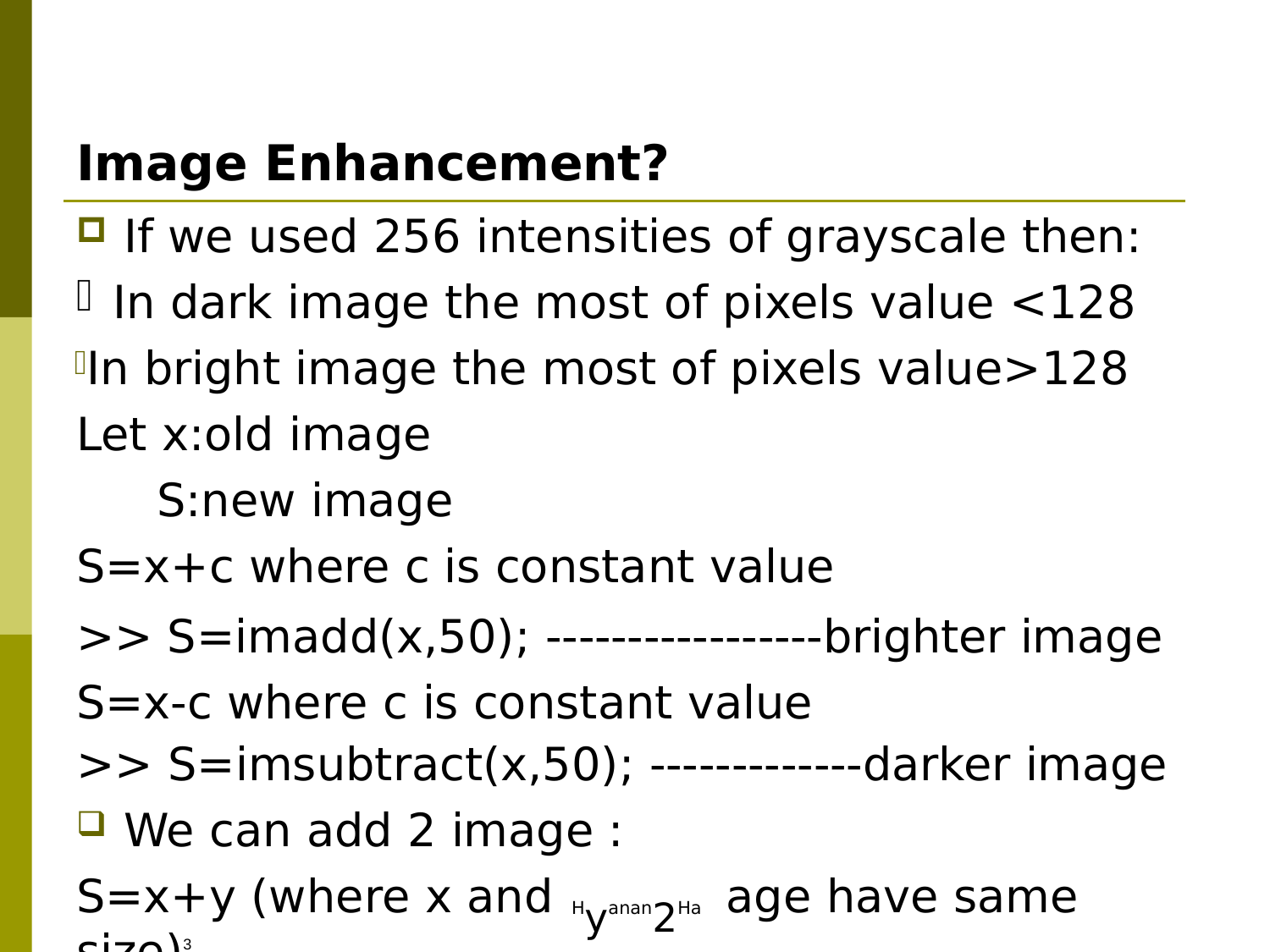

# Image Enhancement?
If we used 256 intensities of grayscale then:
In dark image the most of pixels value <128
In bright image the most of pixels value>128  Let x:old image
S:new image
S=x+c where c is constant value
>> S=imadd(x,50); -----------------brighter image  S=x-c where c is constant value
>> S=imsubtract(x,50); -------------darker image
We can add 2 image :
Hyanan2Haridman
S=x+y (where x and	age have same size)3